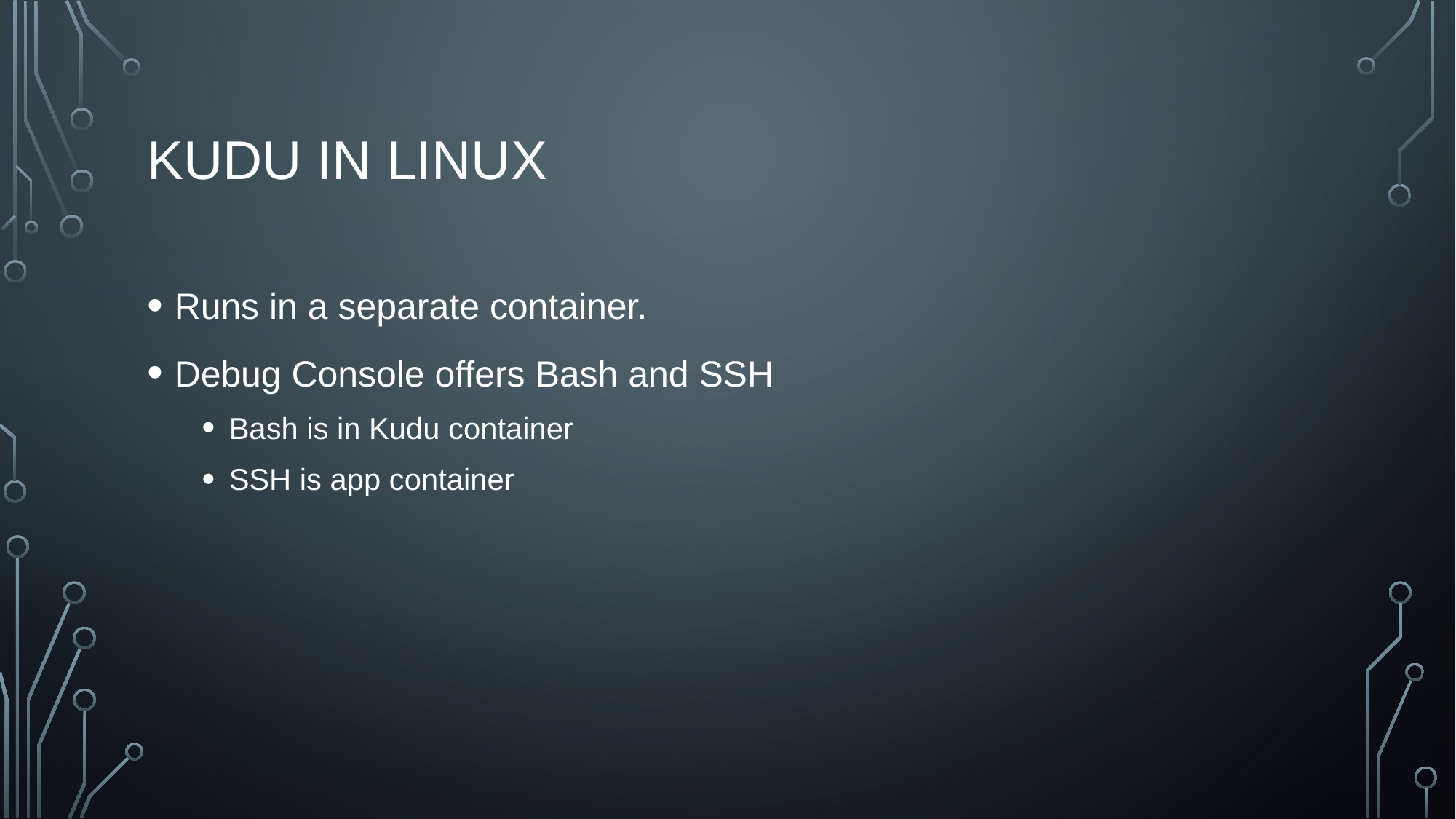

# Kudu in Linux
Runs in a separate container.
Debug Console offers Bash and SSH
Bash is in Kudu container
SSH is app container